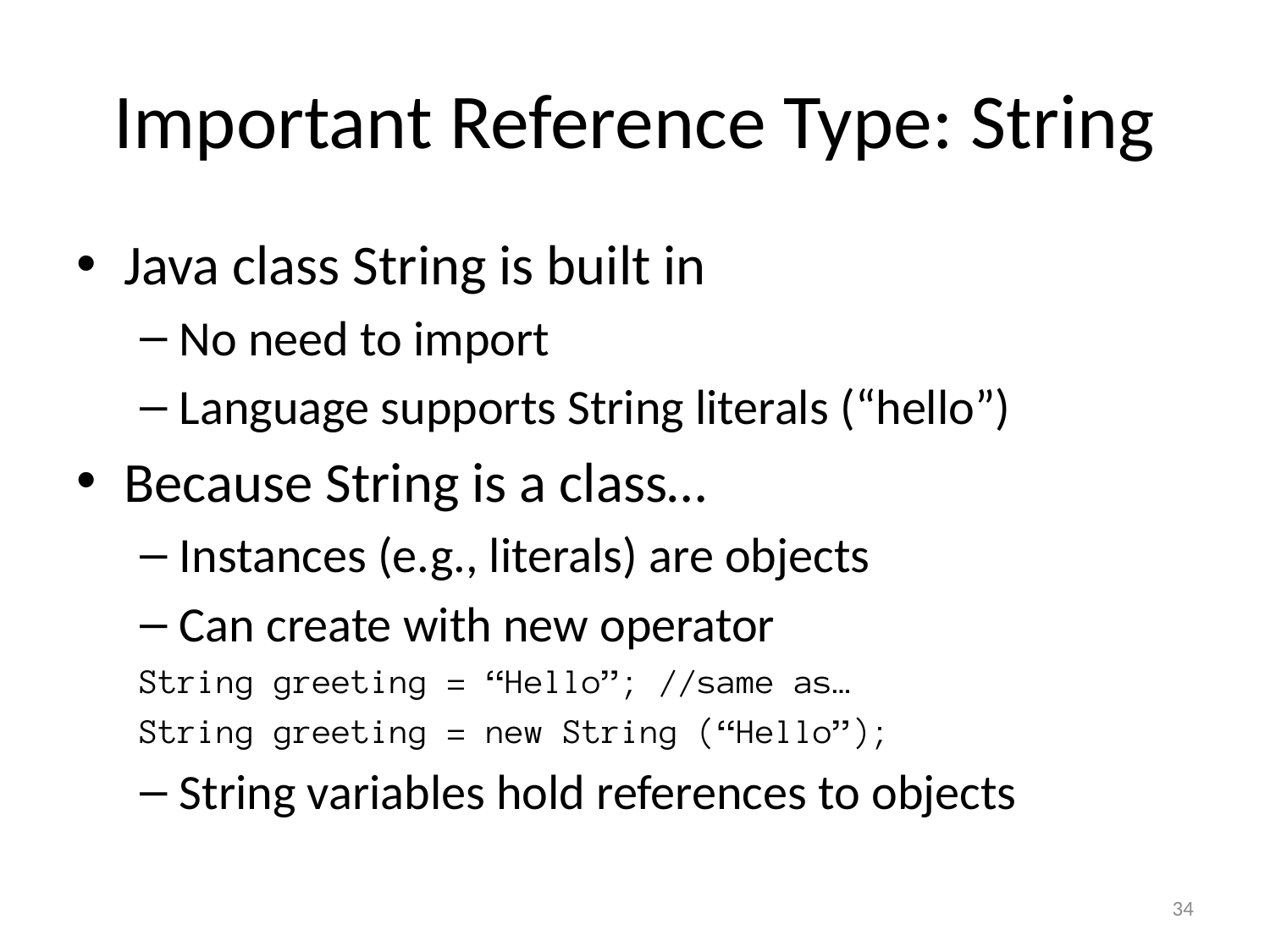

# Important Reference Type: String
Java class String is built in
No need to import
Language supports String literals (“hello”)
Because String is a class…
Instances (e.g., literals) are objects
Can create with new operator
String greeting = “Hello”; //same as…
String greeting = new String (“Hello”);
String variables hold references to objects
34